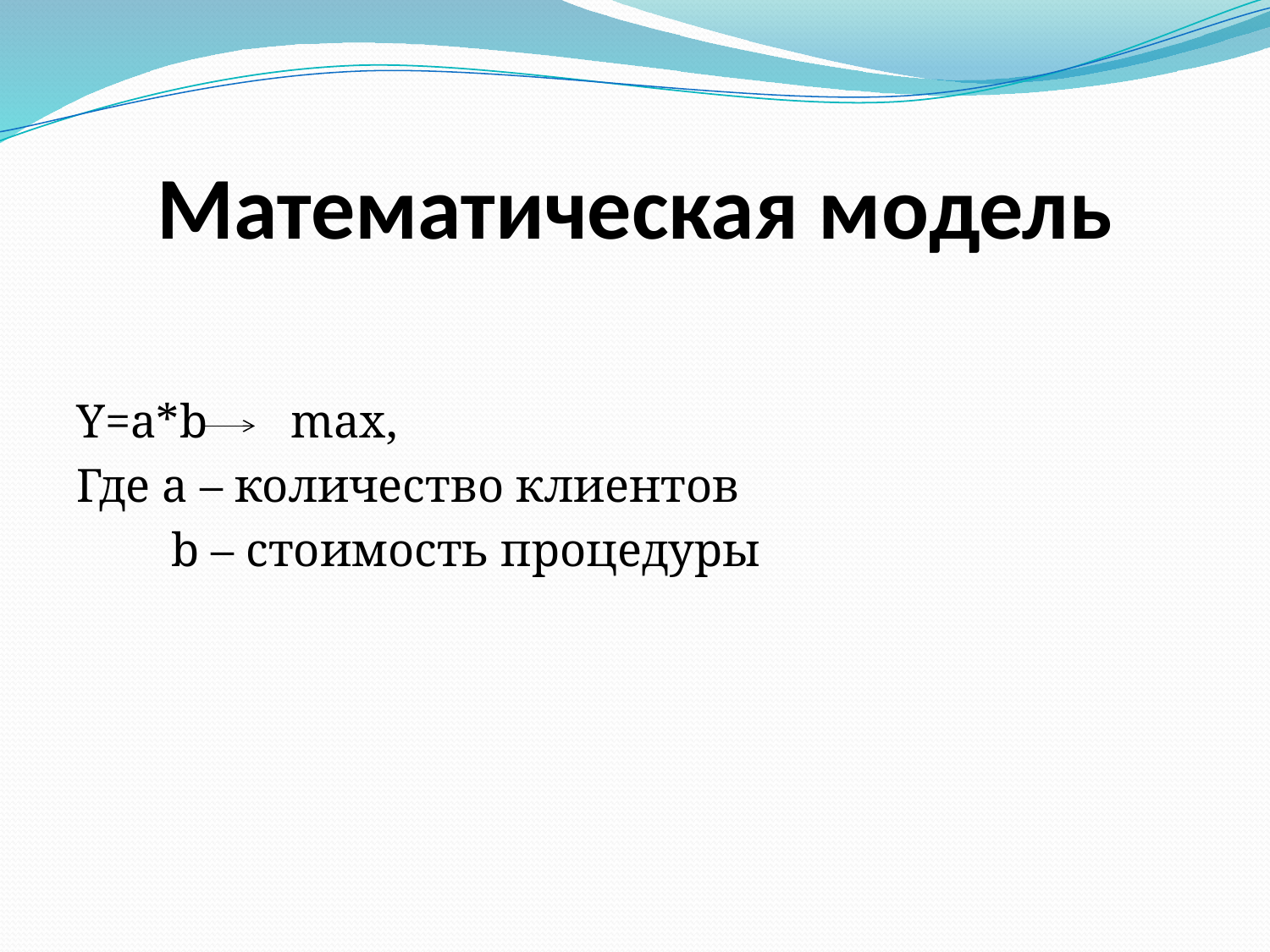

# Математическая модель
Y=a*b       max,
Где a – количество клиентов
        b – стоимость процедуры